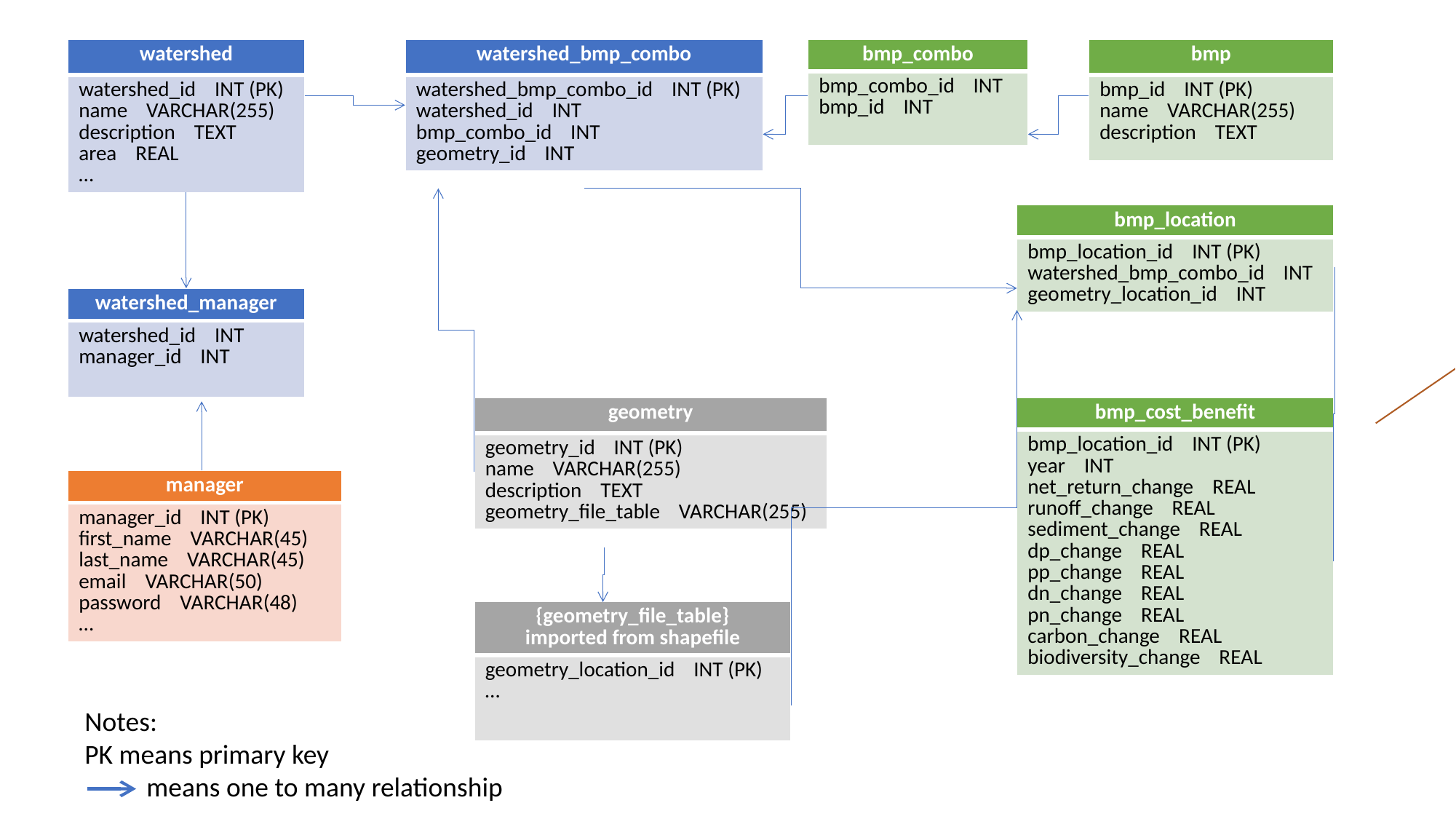

| watershed |
| --- |
| watershed\_id INT (PK) name VARCHAR(255) description TEXT area REAL … |
| watershed\_bmp\_combo |
| --- |
| watershed\_bmp\_combo\_id INT (PK) watershed\_id INT bmp\_combo\_id INT geometry\_id INT |
| bmp\_combo |
| --- |
| bmp\_combo\_id INT bmp\_id INT |
| bmp |
| --- |
| bmp\_id INT (PK) name VARCHAR(255) description TEXT |
| bmp\_location |
| --- |
| bmp\_location\_id INT (PK) watershed\_bmp\_combo\_id INT geometry\_location\_id INT |
| watershed\_manager |
| --- |
| watershed\_id INT manager\_id INT |
Note:
This is a one to one relationship!
They are separated because cost benefit results are provided later from the model.
| geometry |
| --- |
| geometry\_id INT (PK) name VARCHAR(255) description TEXT geometry\_file\_table VARCHAR(255) |
| bmp\_cost\_benefit |
| --- |
| bmp\_location\_id INT (PK) year INT net\_return\_change REAL runoff\_change REAL sediment\_change REAL dp\_change REAL pp\_change REAL dn\_change REAL pn\_change REAL carbon\_change REAL biodiversity\_change REAL |
| manager |
| --- |
| manager\_id INT (PK) first\_name VARCHAR(45) last\_name VARCHAR(45) email VARCHAR(50) password VARCHAR(48) … |
| {geometry\_file\_table} imported from shapefile |
| --- |
| geometry\_location\_id INT (PK) … |
Notes:
PK means primary key
          means one to many relationship